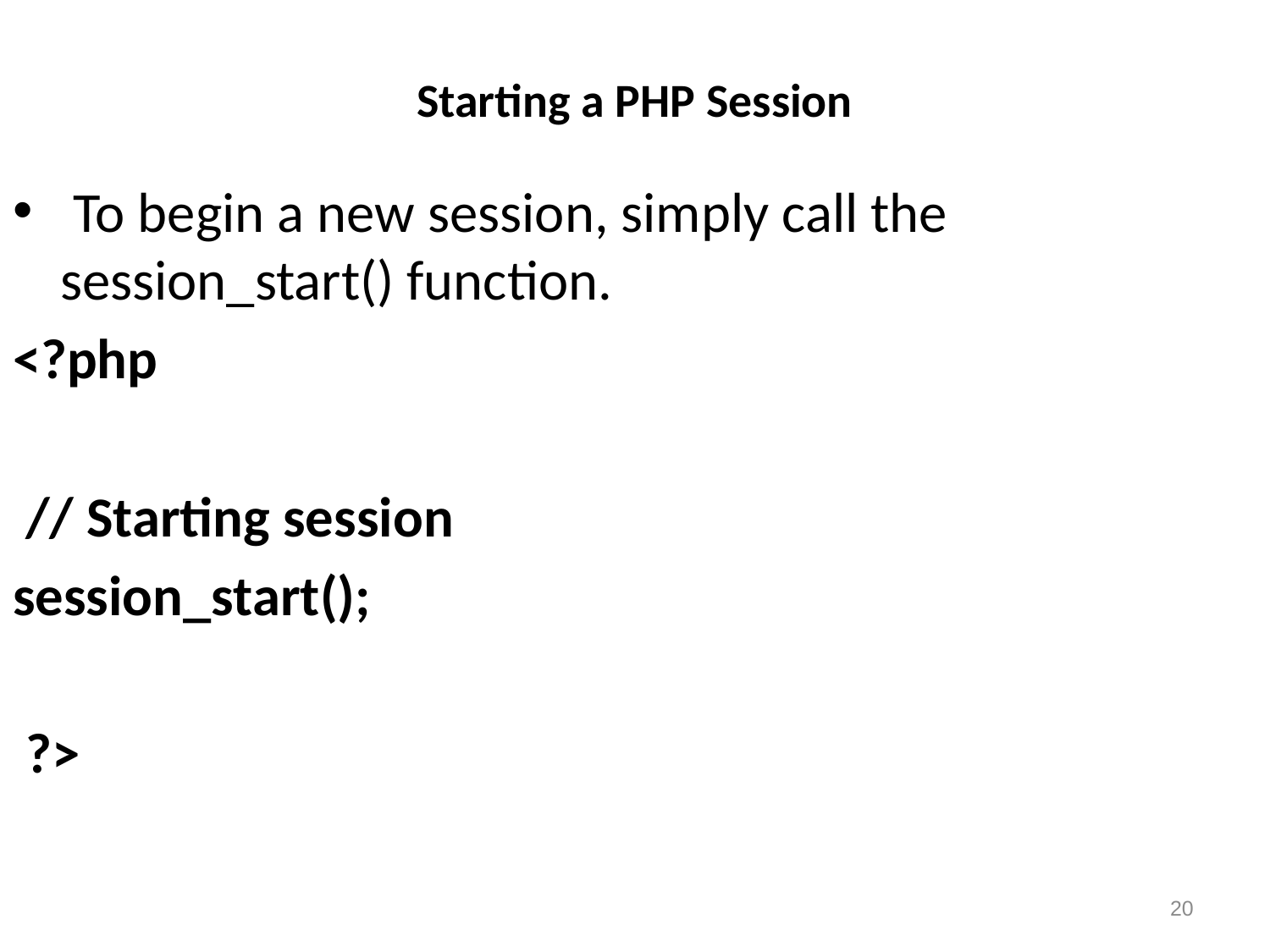

# Starting a PHP Session
 To begin a new session, simply call the session_start() function.
<?php

 // Starting session
session_start();

 ?>
20